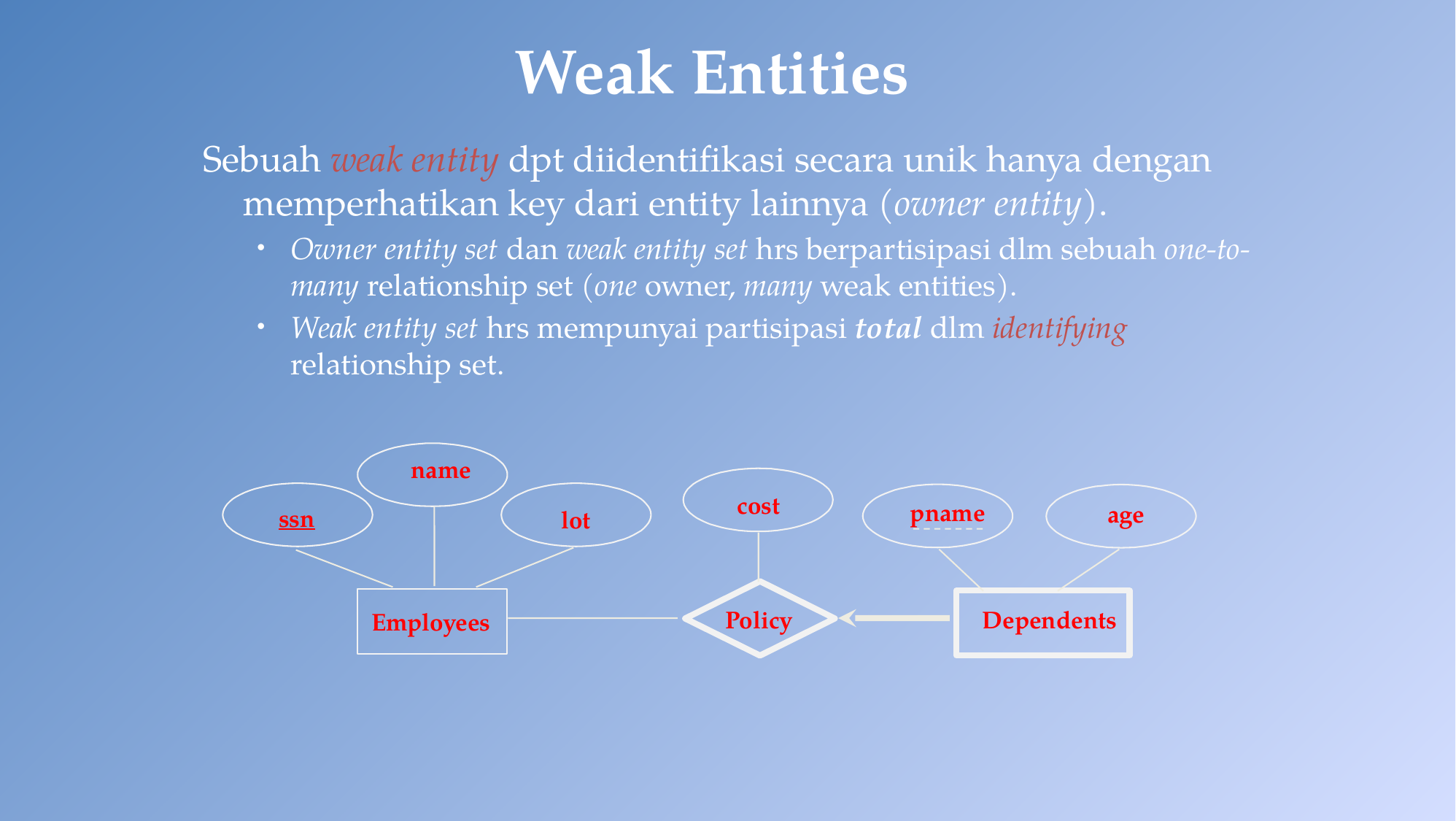

# Weak Entities
Sebuah weak entity dpt diidentifikasi secara unik hanya dengan memperhatikan key dari entity lainnya (owner entity).
Owner entity set dan weak entity set hrs berpartisipasi dlm sebuah one-to-many relationship set (one owner, many weak entities).
Weak entity set hrs mempunyai partisipasi total dlm identifying relationship set.

name

cost

pname
age
ssn
lot

Policy
Dependents
Employees